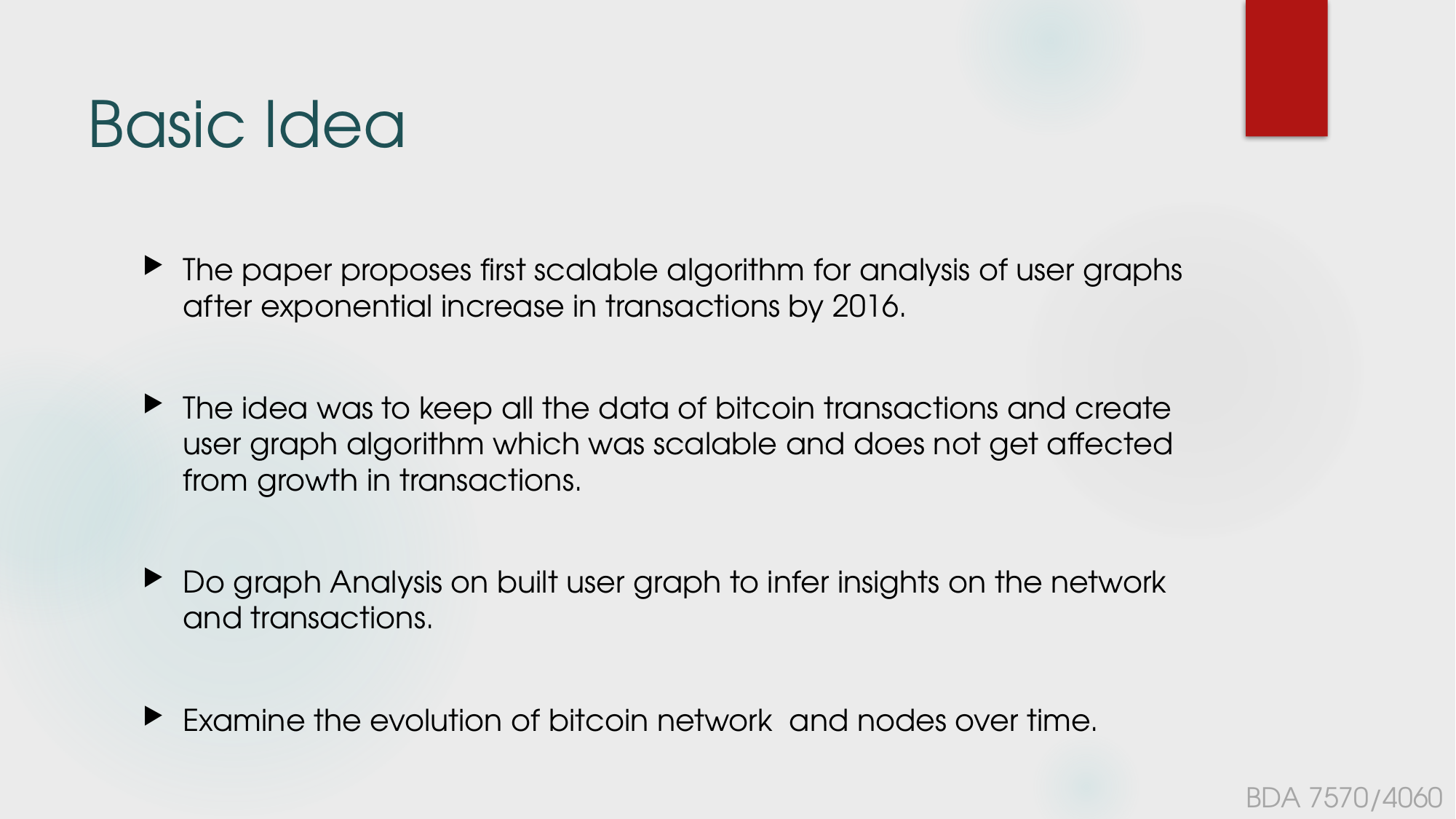

# Basic Idea
The paper proposes first scalable algorithm for analysis of user graphs after exponential increase in transactions by 2016.

The idea was to keep all the data of bitcoin transactions and create user graph algorithm which was scalable and does not get affected from growth in transactions.

Do graph Analysis on built user graph to infer insights on the network and transactions.

Examine the evolution of bitcoin network  and nodes over time.
BDA 7570/4060